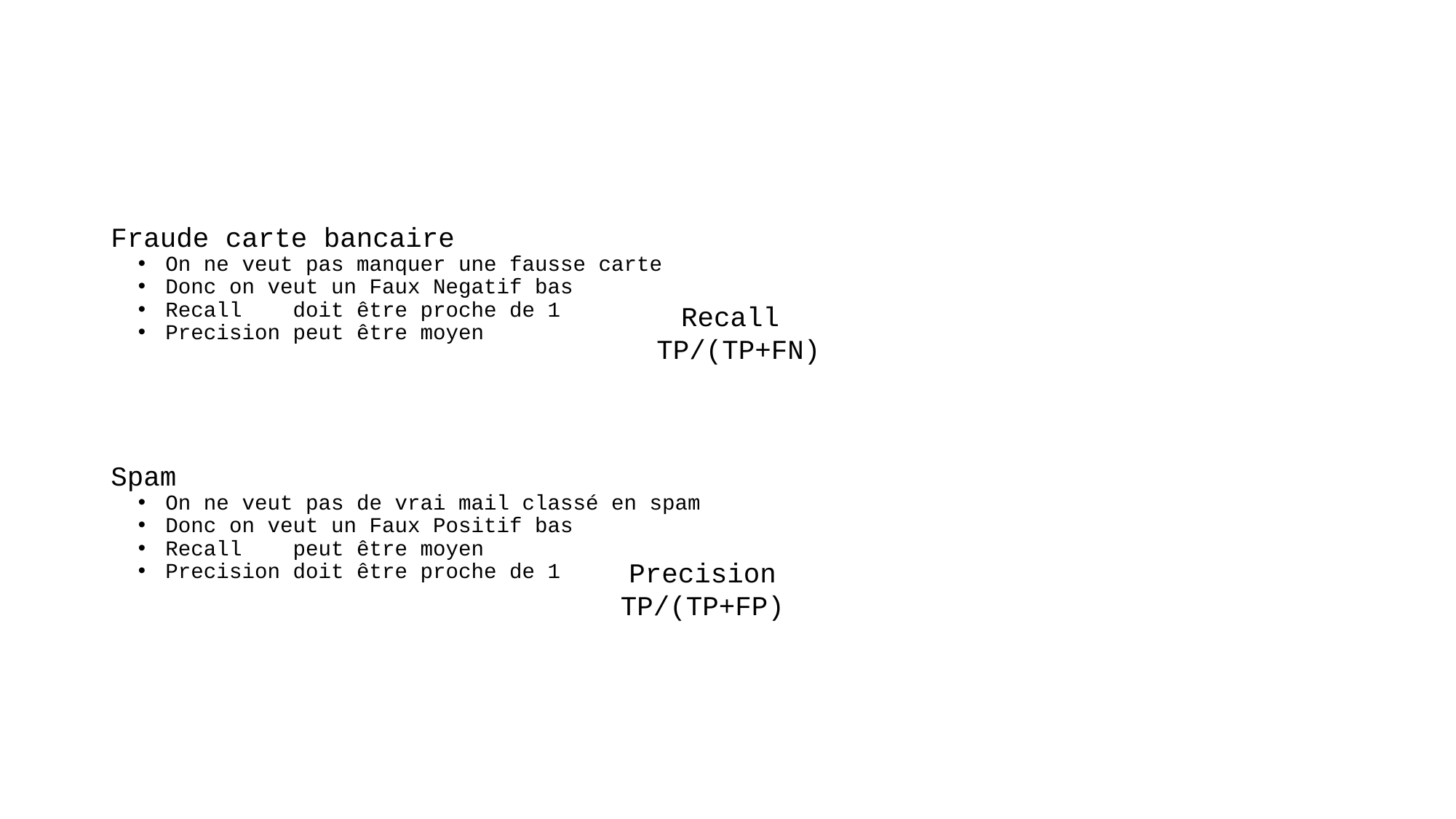

#
Fraude carte bancaire
On ne veut pas manquer une fausse carte
Donc on veut un Faux Negatif bas
Recall    doit être proche de 1
Precision peut être moyen

Spam
On ne veut pas de vrai mail classé en spam
Donc on veut un Faux Positif bas
Recall    peut être moyen
Precision doit être proche de 1

Recall
TP/(TP+FN)
Precision
TP/(TP+FP)